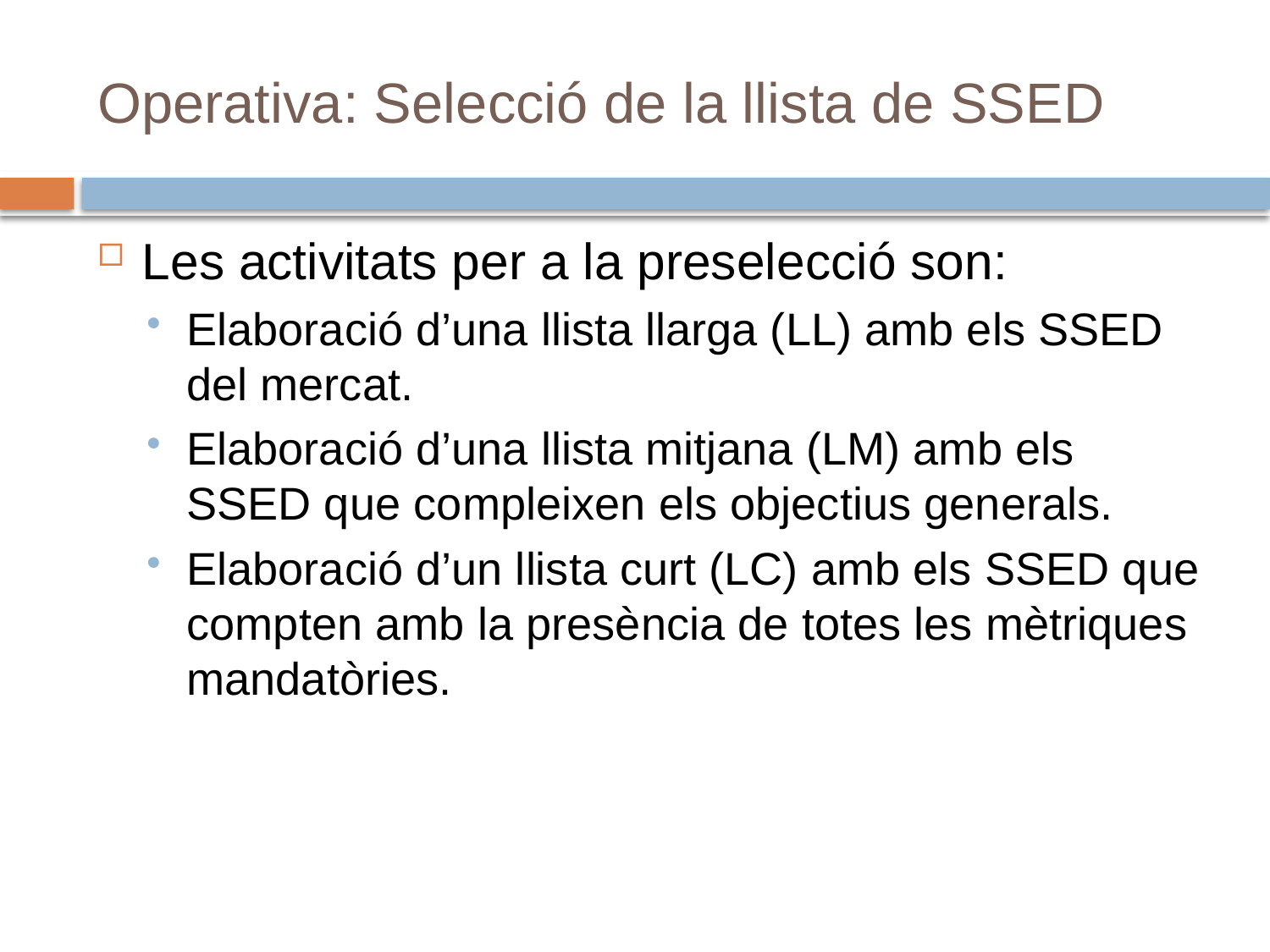

# Operativa: Selecció de la llista de SSED
Les activitats per a la preselecció son:
Elaboració d’una llista llarga (LL) amb els SSED del mercat.
Elaboració d’una llista mitjana (LM) amb els SSED que compleixen els objectius generals.
Elaboració d’un llista curt (LC) amb els SSED que compten amb la presència de totes les mètriques mandatòries.